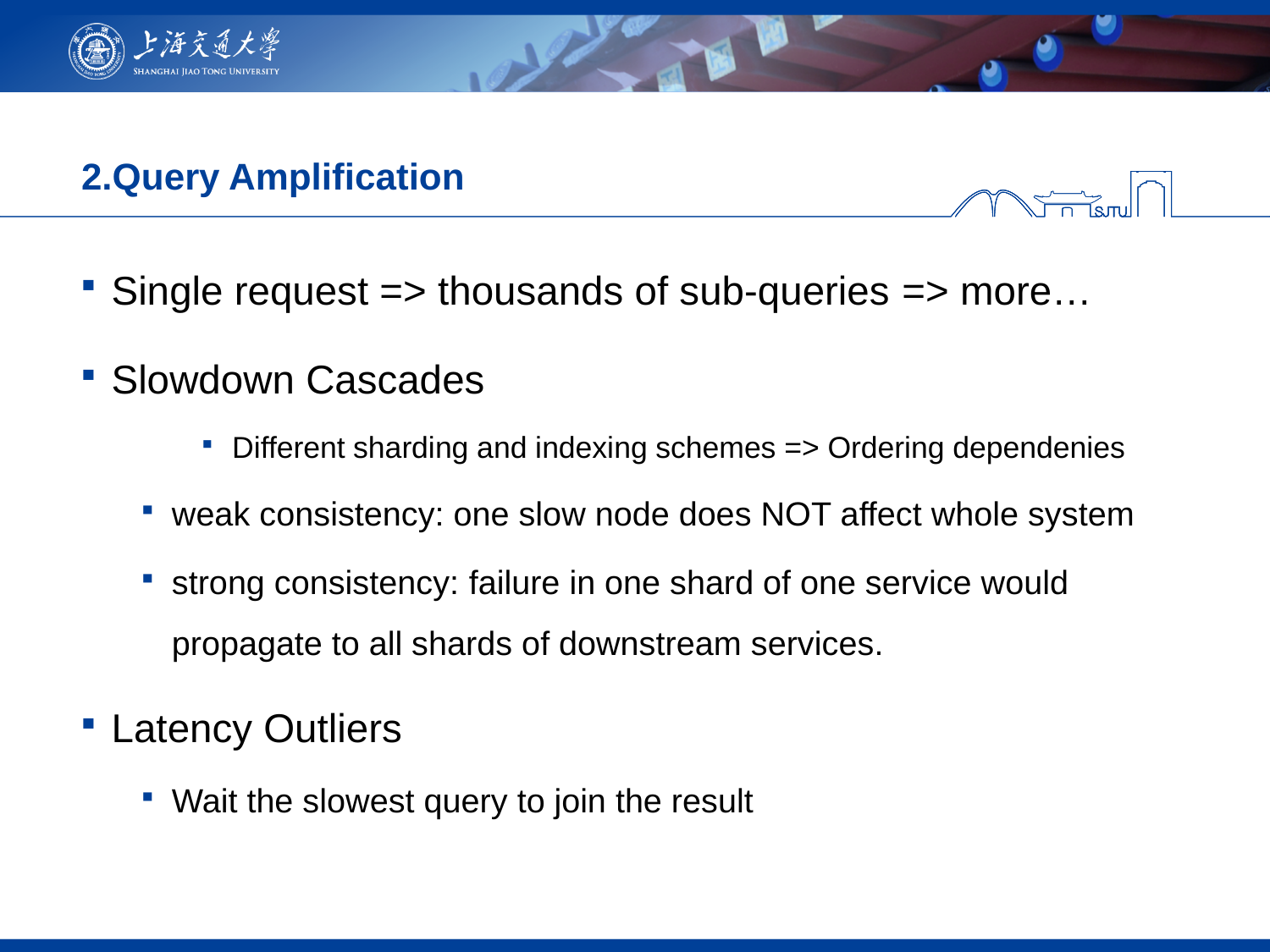

# 2.Query Amplification
Single request => thousands of sub-queries => more…
Slowdown Cascades
Different sharding and indexing schemes => Ordering dependenies
weak consistency: one slow node does NOT affect whole system
strong consistency: failure in one shard of one service would propagate to all shards of downstream services.
Latency Outliers
Wait the slowest query to join the result